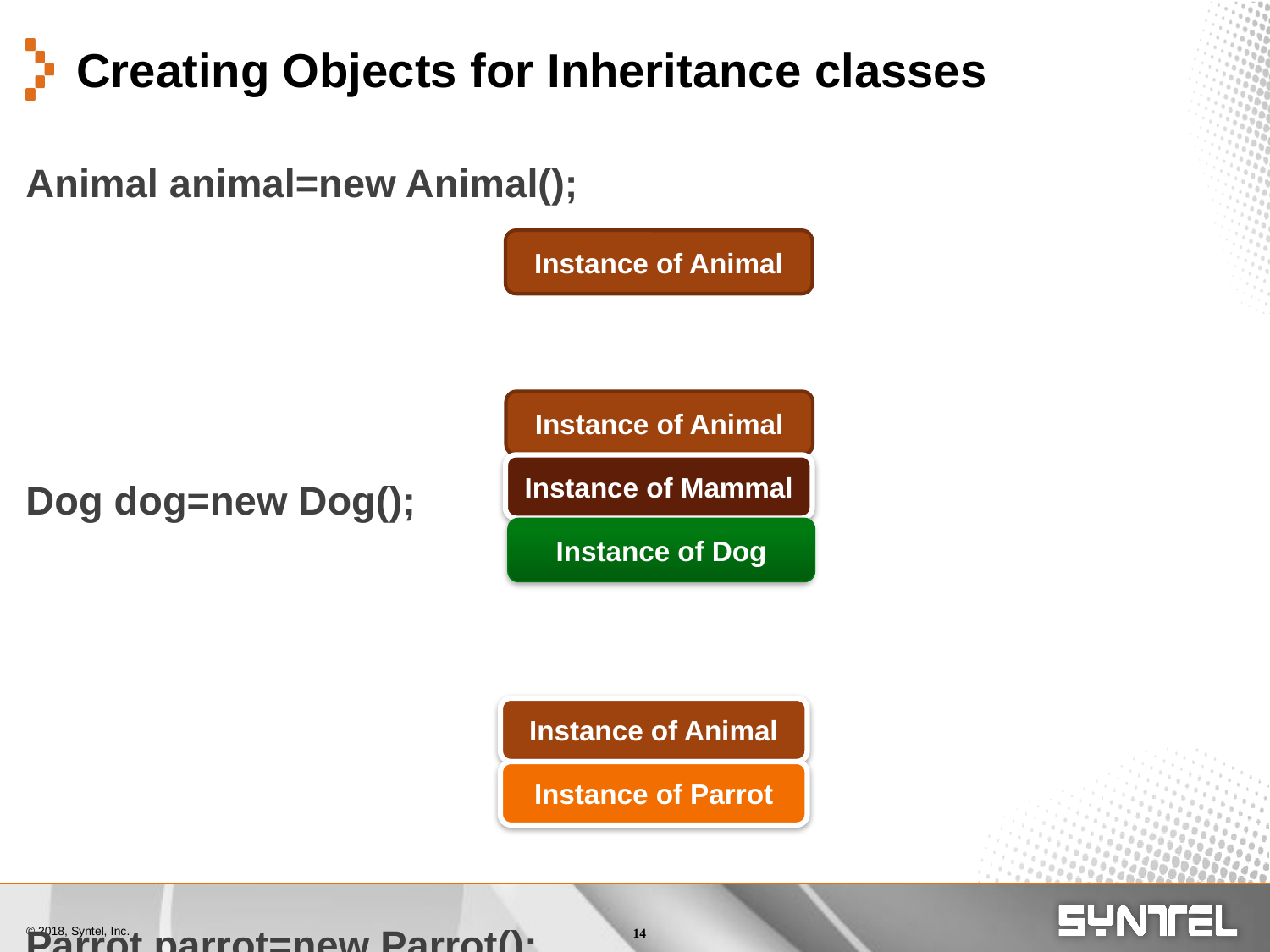

# Creating Objects for Inheritance classes
Animal animal=new Animal();

Dog dog=new Dog();

Parrot parrot=new Parrot();
Instance of Animal
Instance of Animal
Instance of Mammal
Instance of Dog
Instance of Animal
Instance of Parrot